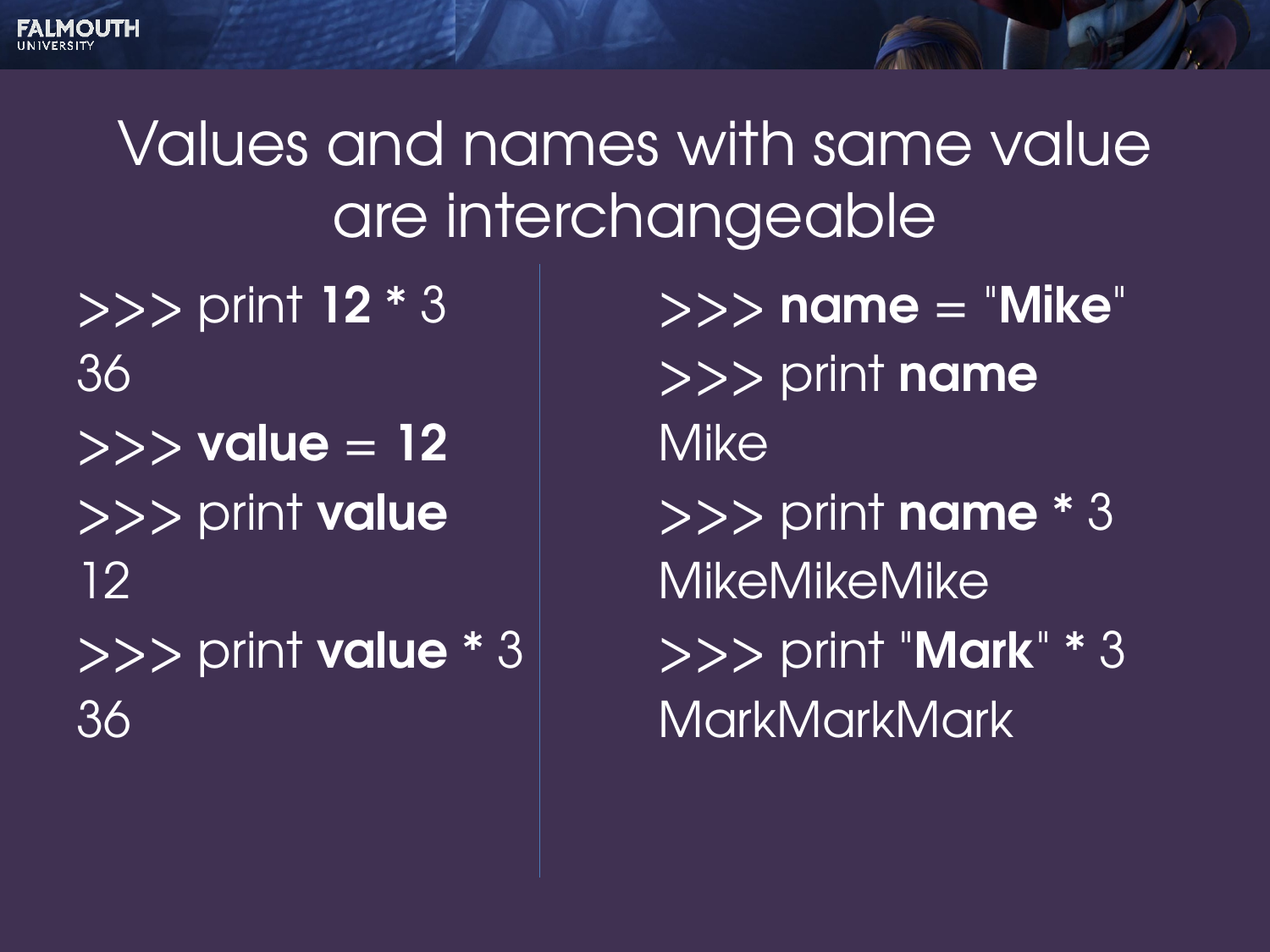

# Values and names with same value are interchangeable
>>> print 12 * 3
36
>>> value = 12
>>> print value
12
>>> print value * 3
36
>>> name = "Mike"
>>> print name
Mike
>>> print name * 3
MikeMikeMike
>>> print "Mark" * 3
MarkMarkMark